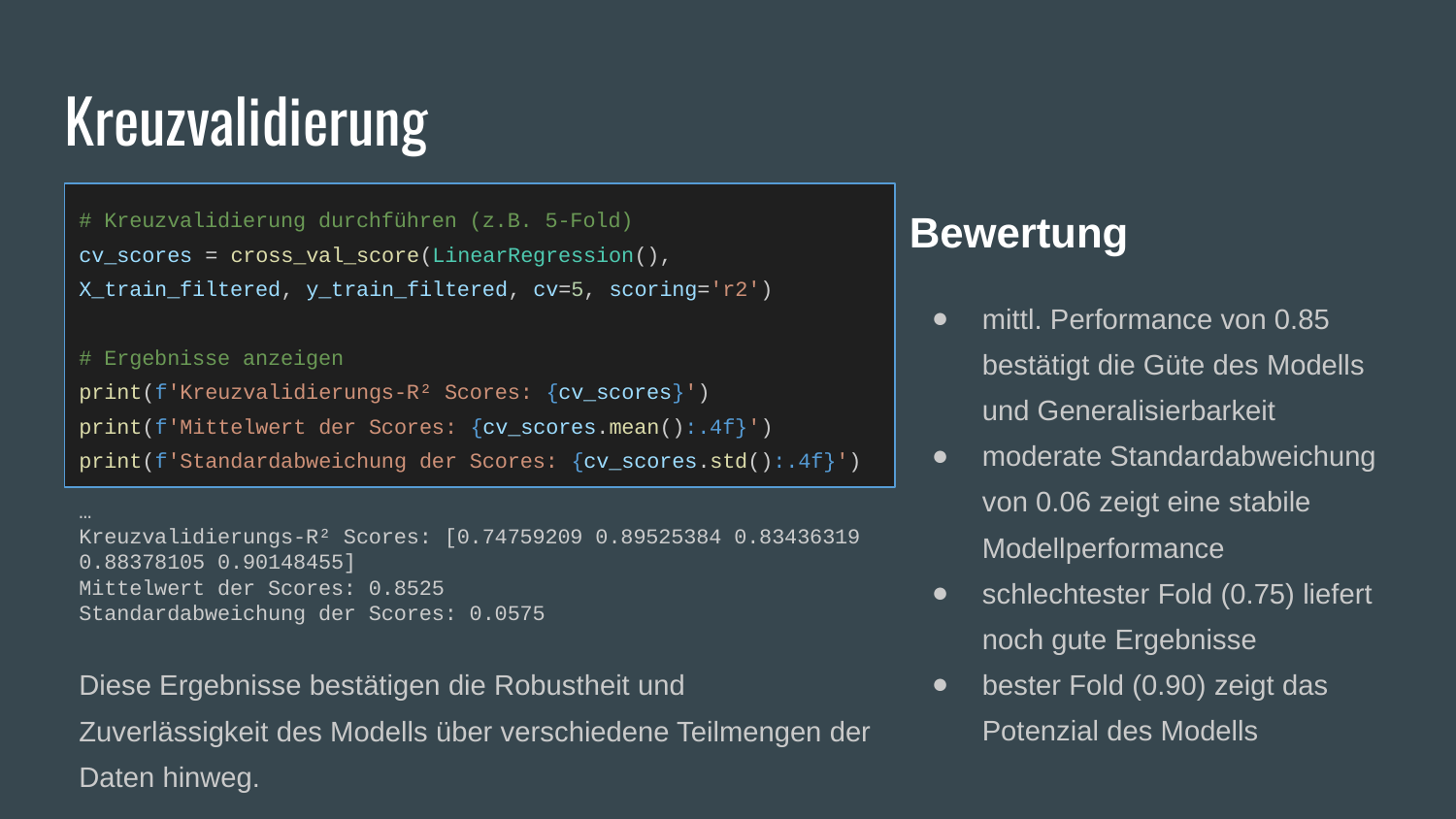

# Kreuzvalidierung
# Kreuzvalidierung durchführen (z.B. 5-Fold)
cv_scores = cross_val_score(LinearRegression(), X_train_filtered, y_train_filtered, cv=5, scoring='r2')

# Ergebnisse anzeigen
print(f'Kreuzvalidierungs-R² Scores: {cv_scores}')
print(f'Mittelwert der Scores: {cv_scores.mean():.4f}')
print(f'Standardabweichung der Scores: {cv_scores.std():.4f}')
Bewertung
mittl. Performance von 0.85 bestätigt die Güte des Modells und Generalisierbarkeit
moderate Standardabweichung von 0.06 zeigt eine stabile Modellperformance
schlechtester Fold (0.75) liefert noch gute Ergebnisse
bester Fold (0.90) zeigt das Potenzial des Modells
…
Kreuzvalidierungs-R² Scores: [0.74759209 0.89525384 0.83436319 0.88378105 0.90148455]
Mittelwert der Scores: 0.8525
Standardabweichung der Scores: 0.0575
Diese Ergebnisse bestätigen die Robustheit und Zuverlässigkeit des Modells über verschiedene Teilmengen der Daten hinweg.